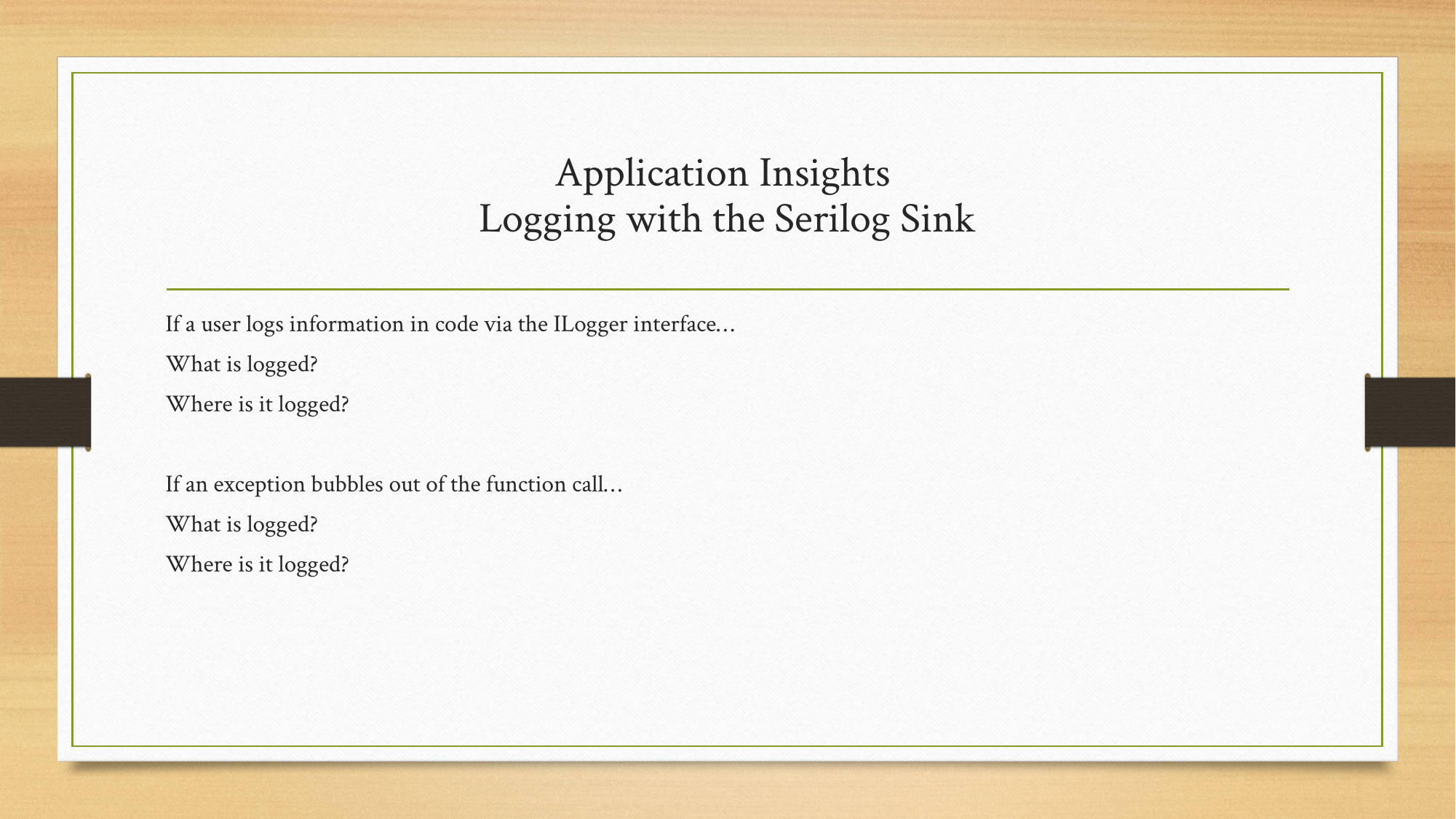

# Application Insights Logging with the Serilog Sink
If a user logs information in code via the ILogger interface…
What is logged?
Where is it logged?

If an exception bubbles out of the function call…
What is logged?
Where is it logged?